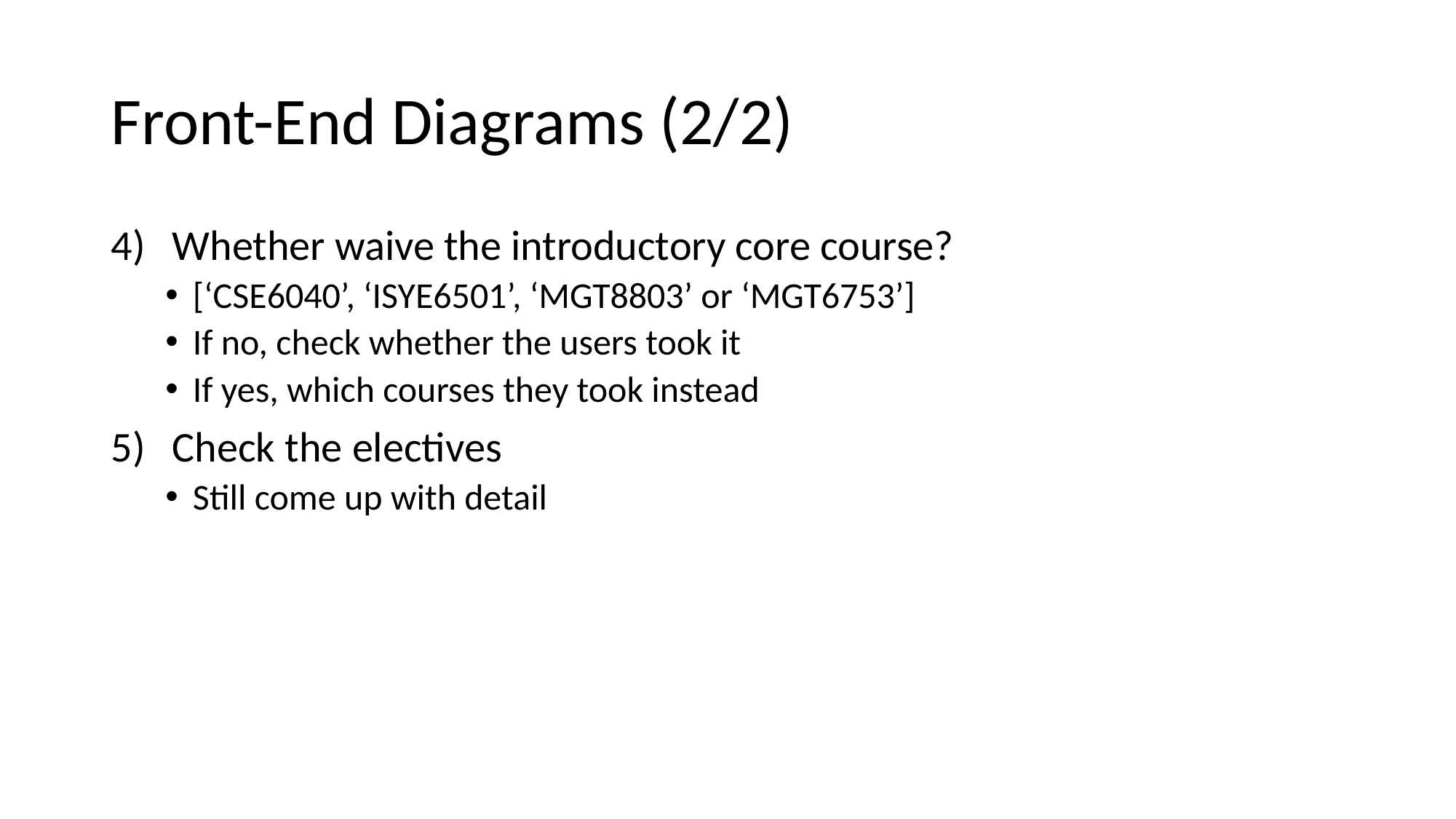

# Front-End Diagrams (2/2)
Whether waive the introductory core course?
[‘CSE6040’, ‘ISYE6501’, ‘MGT8803’ or ‘MGT6753’]
If no, check whether the users took it
If yes, which courses they took instead
Check the electives
Still come up with detail